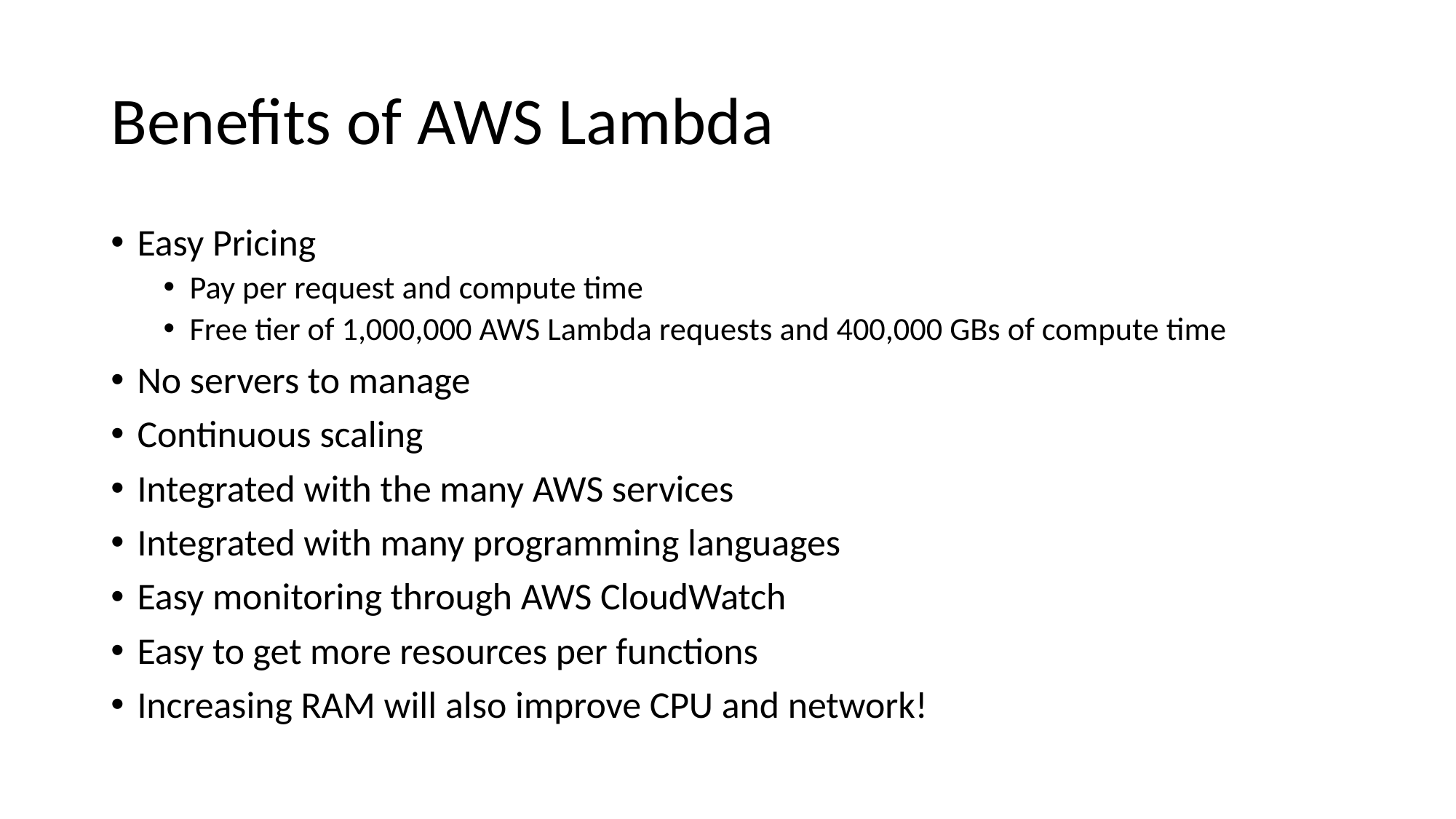

# Benefits of AWS Lambda
Easy Pricing
Pay per request and compute time
Free tier of 1,000,000 AWS Lambda requests and 400,000 GBs of compute time
No servers to manage
Continuous scaling
Integrated with the many AWS services
Integrated with many programming languages
Easy monitoring through AWS CloudWatch
Easy to get more resources per functions
Increasing RAM will also improve CPU and network!